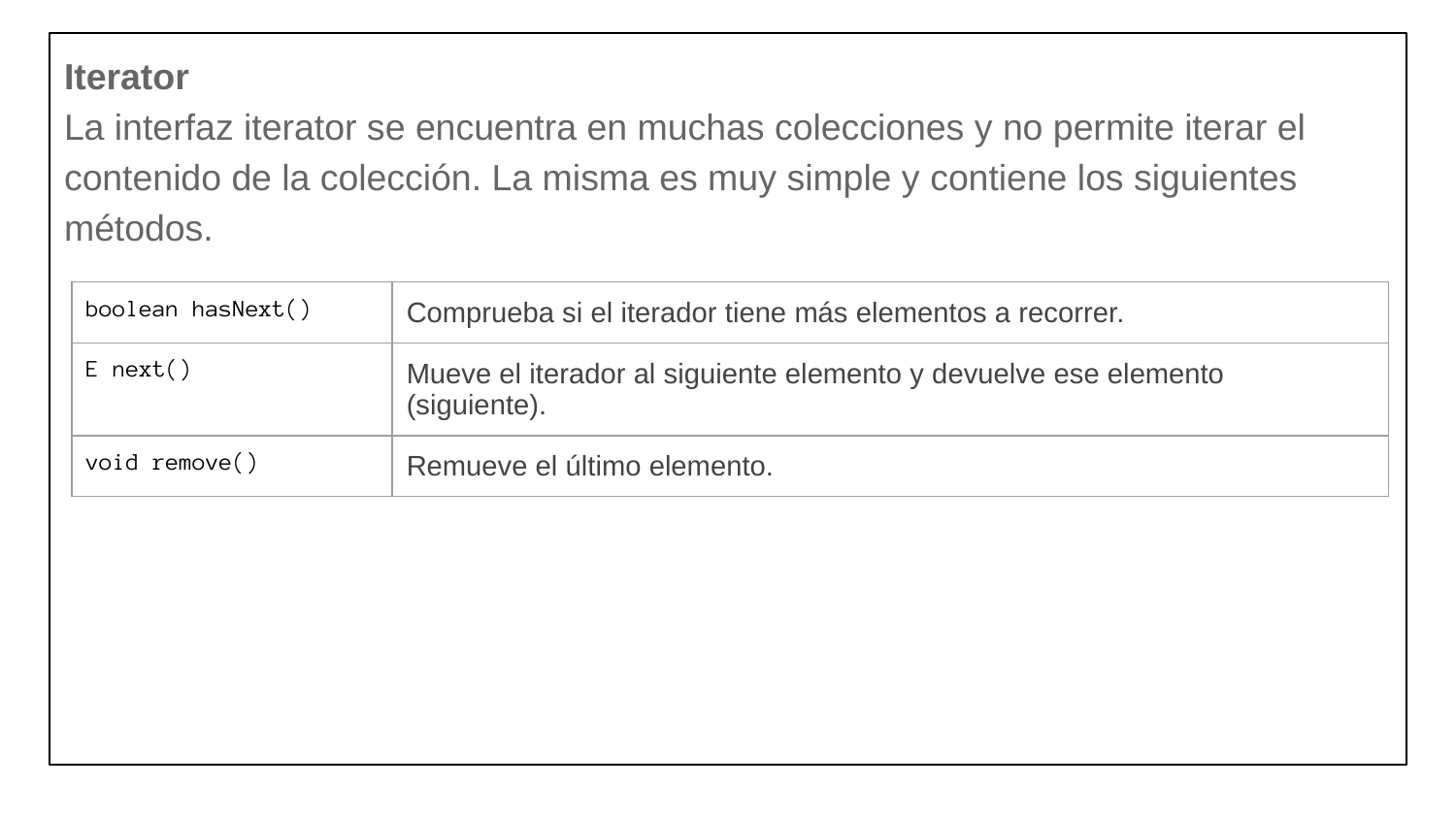

Iterator
La interfaz iterator se encuentra en muchas colecciones y no permite iterar el contenido de la colección. La misma es muy simple y contiene los siguientes métodos.

| boolean hasNext() | Comprueba si el iterador tiene más elementos a recorrer. |
| --- | --- |
| E next() | Mueve el iterador al siguiente elemento y devuelve ese elemento (siguiente). |
| void remove() | Remueve el último elemento. |